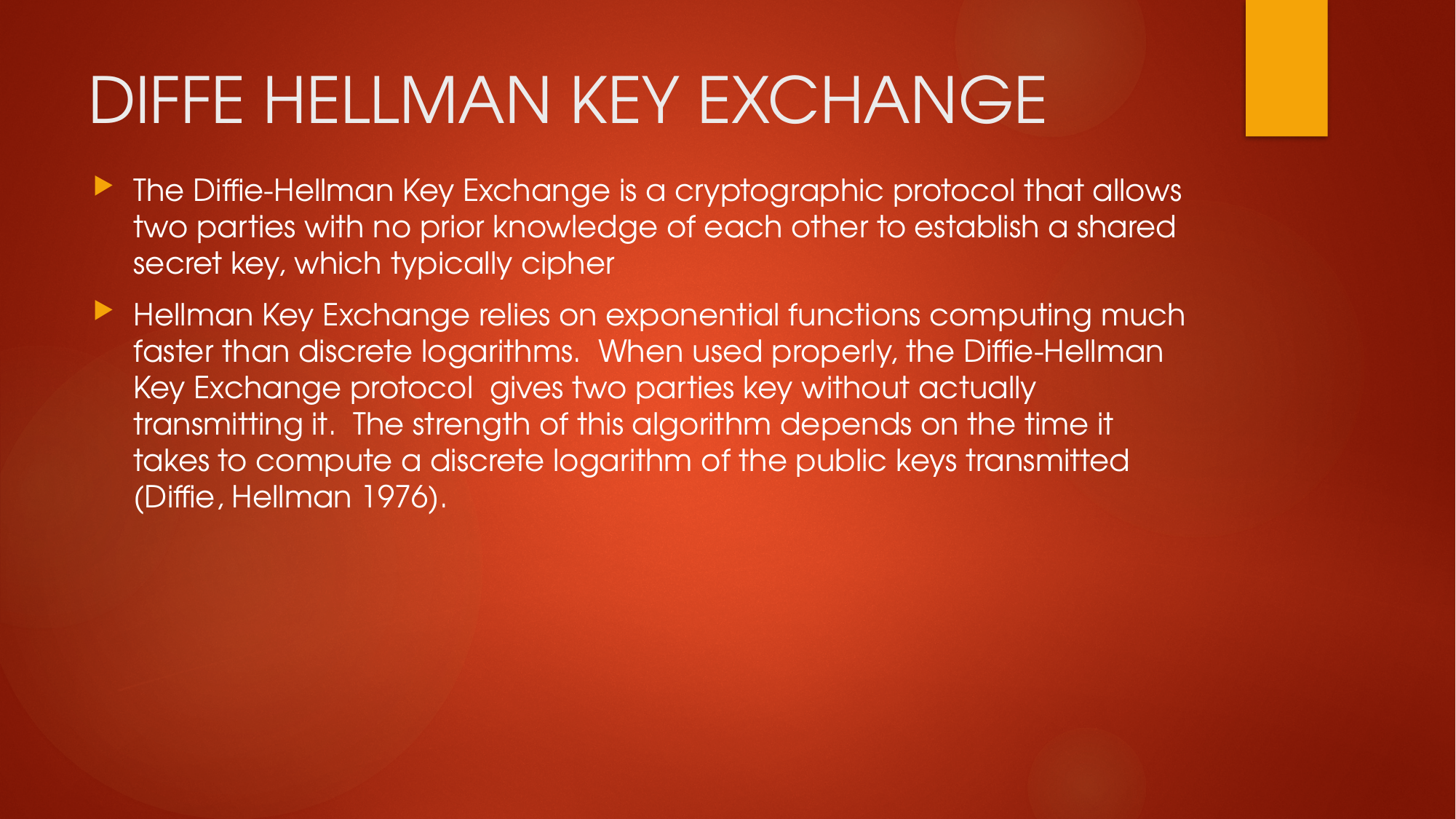

# DIFFE HELLMAN KEY EXCHANGE
The Diffie-Hellman Key Exchange is a cryptographic protocol that allows two parties with no prior knowledge of each other to establish a shared secret key, which typically cipher
Hellman Key Exchange relies on exponential functions computing much faster than discrete logarithms.  When used properly, the Diffie-Hellman Key Exchange protocol  gives two parties key without actually transmitting it.  The strength of this algorithm depends on the time it takes to compute a discrete logarithm of the public keys transmitted (Diffie, Hellman 1976).